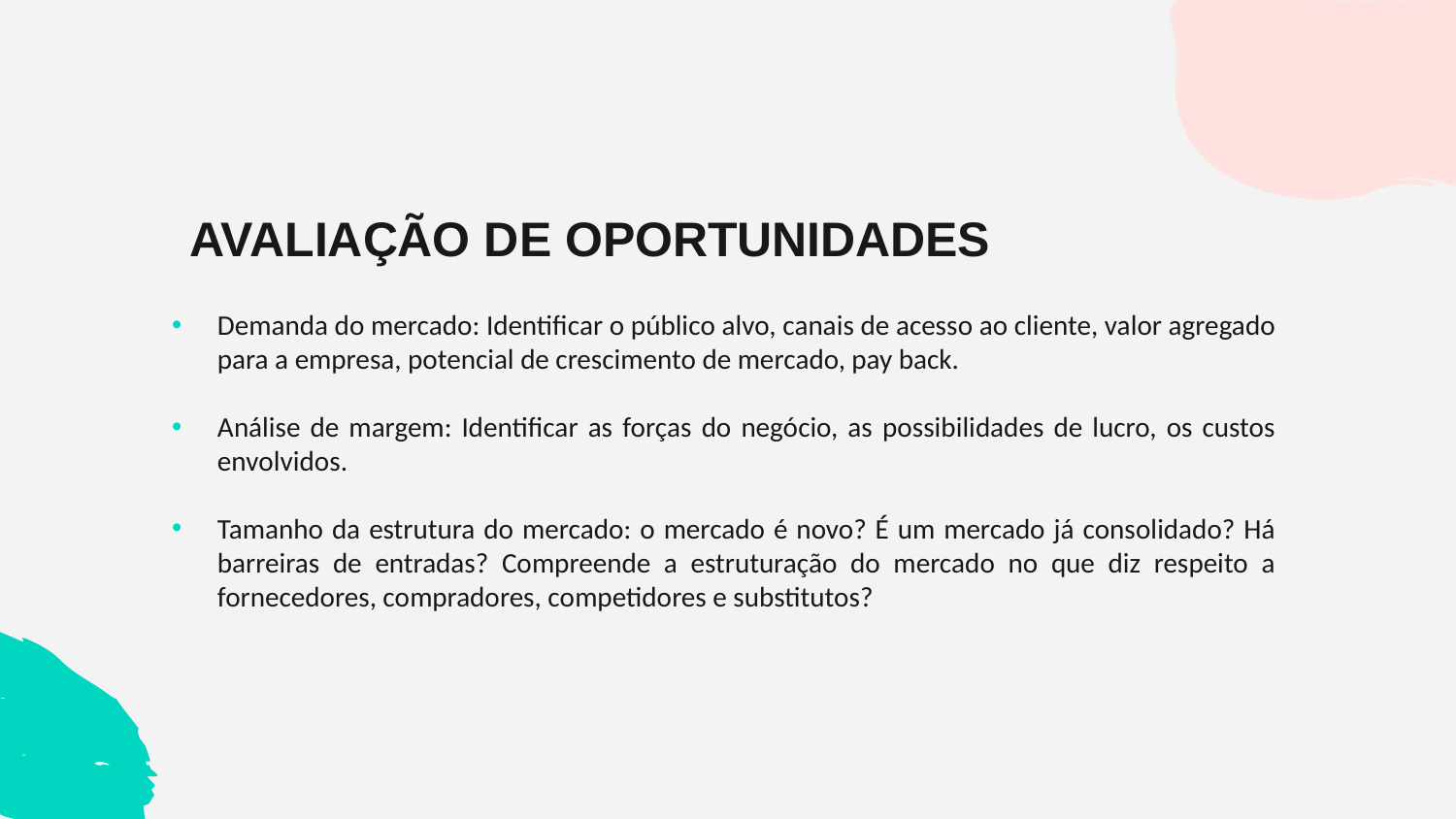

# AVALIAÇÃO DE OPORTUNIDADES
Demanda do mercado: Identificar o público alvo, canais de acesso ao cliente, valor agregado para a empresa, potencial de crescimento de mercado, pay back.

Análise de margem: Identificar as forças do negócio, as possibilidades de lucro, os custos envolvidos.

Tamanho da estrutura do mercado: o mercado é novo? É um mercado já consolidado? Há barreiras de entradas? Compreende a estruturação do mercado no que diz respeito a fornecedores, compradores, competidores e substitutos?